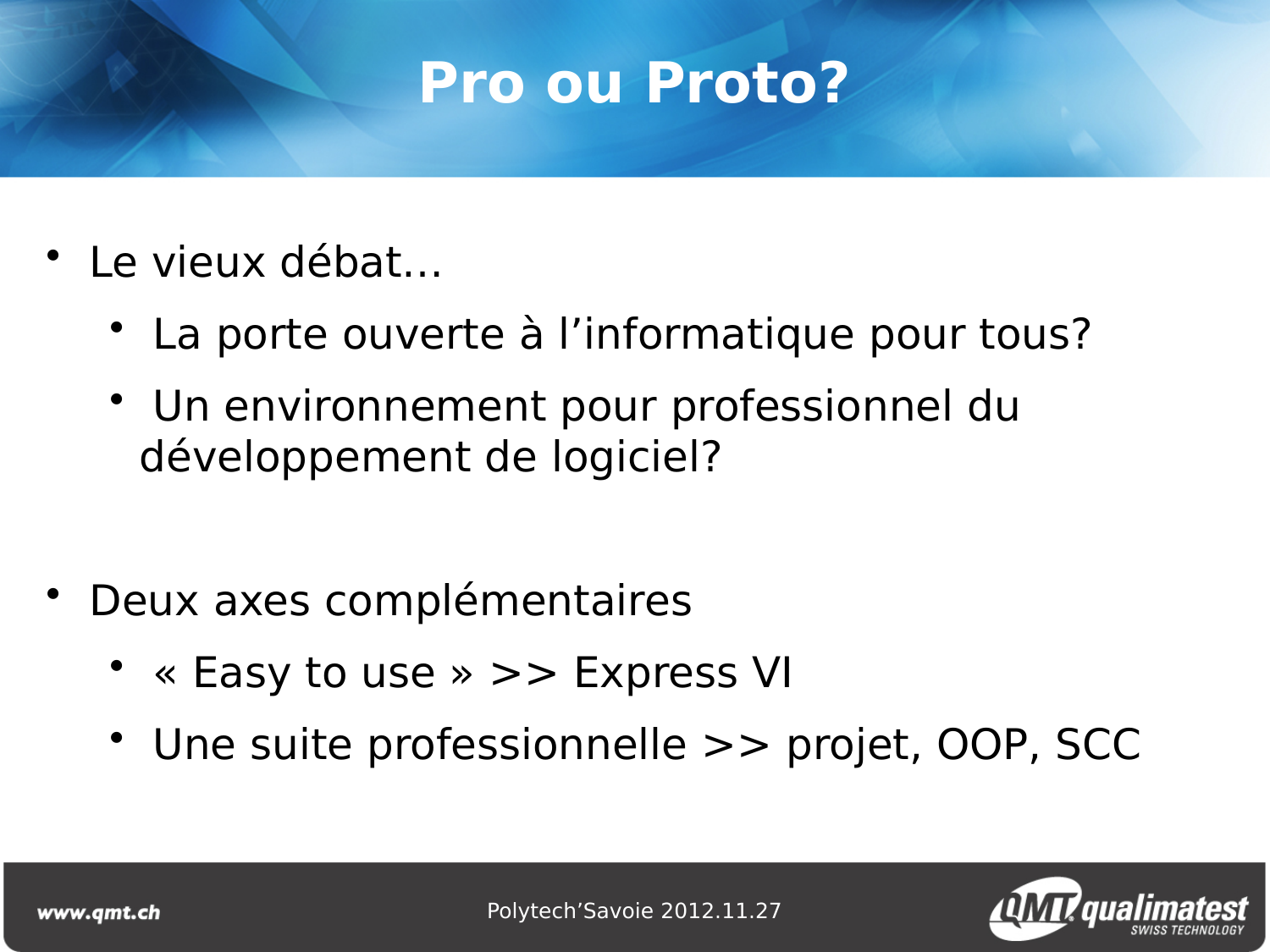

Pro ou Proto?
 Le vieux débat…
 La porte ouverte à l’informatique pour tous?
 Un environnement pour professionnel du développement de logiciel?

 Deux axes complémentaires
 « Easy to use » >> Express VI
 Une suite professionnelle >> projet, OOP, SCC

Polytech’Savoie 2012.11.27